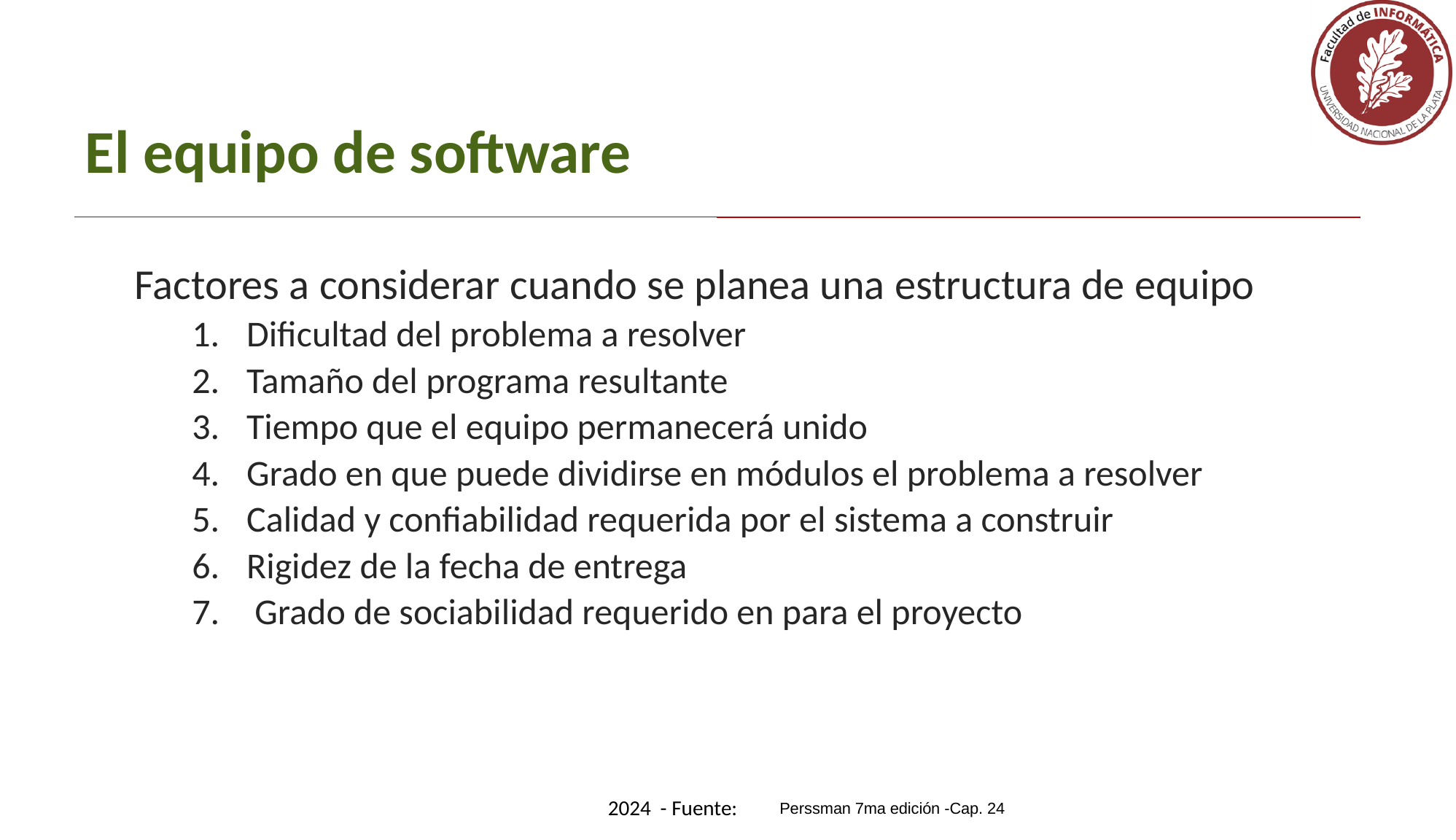

El equipo de software
Factores a considerar cuando se planea una estructura de equipo
Dificultad del problema a resolver
Tamaño del programa resultante
Tiempo que el equipo permanecerá unido
Grado en que puede dividirse en módulos el problema a resolver
Calidad y confiabilidad requerida por el sistema a construir
Rigidez de la fecha de entrega
 Grado de sociabilidad requerido en para el proyecto

Perssman 7ma edición -Cap. 24